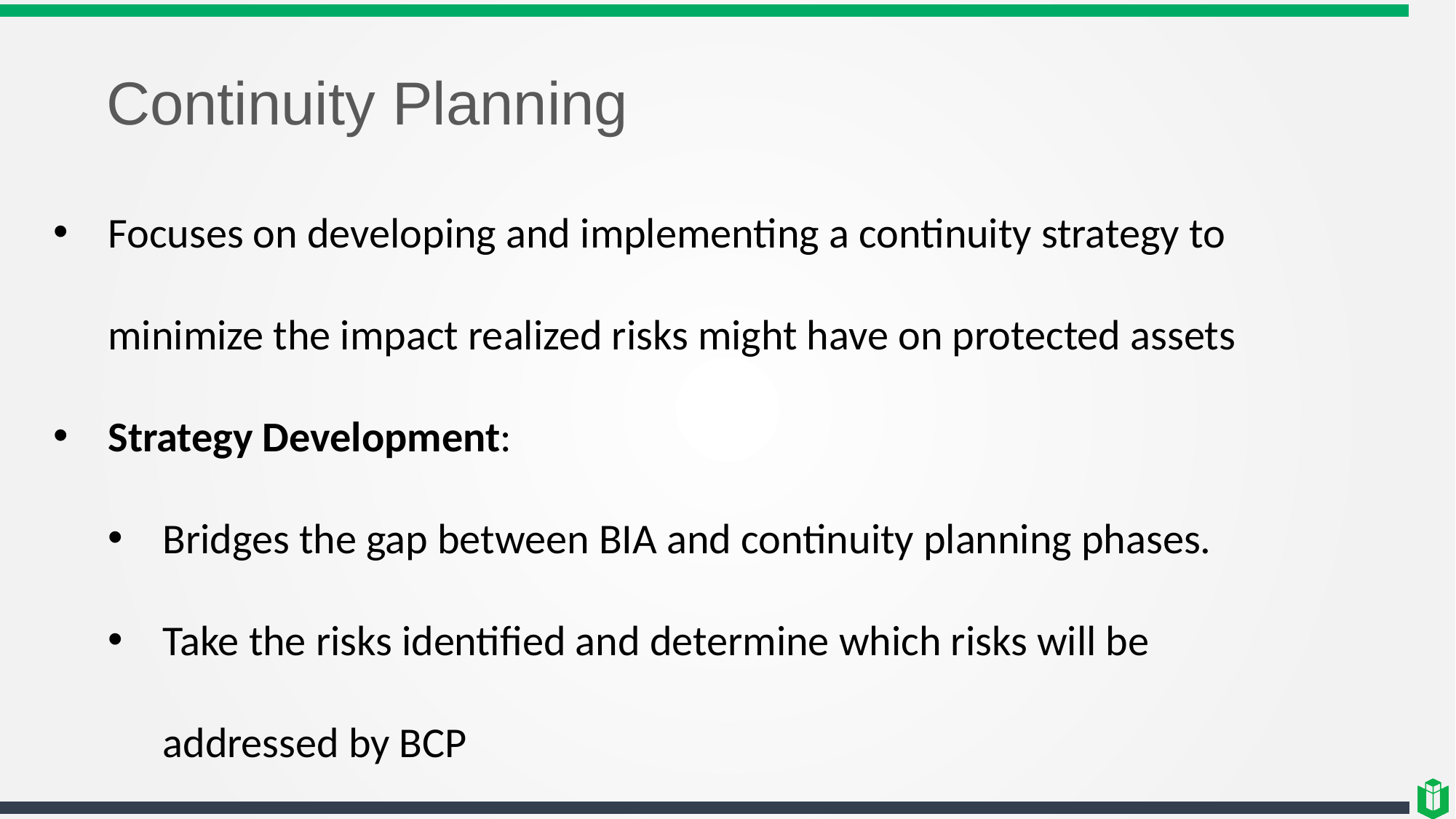

# Continuity Planning
Focuses on developing and implementing a continuity strategy to minimize the impact realized risks might have on protected assets
Strategy Development:
Bridges the gap between BIA and continuity planning phases.
Take the risks identified and determine which risks will be addressed by BCP